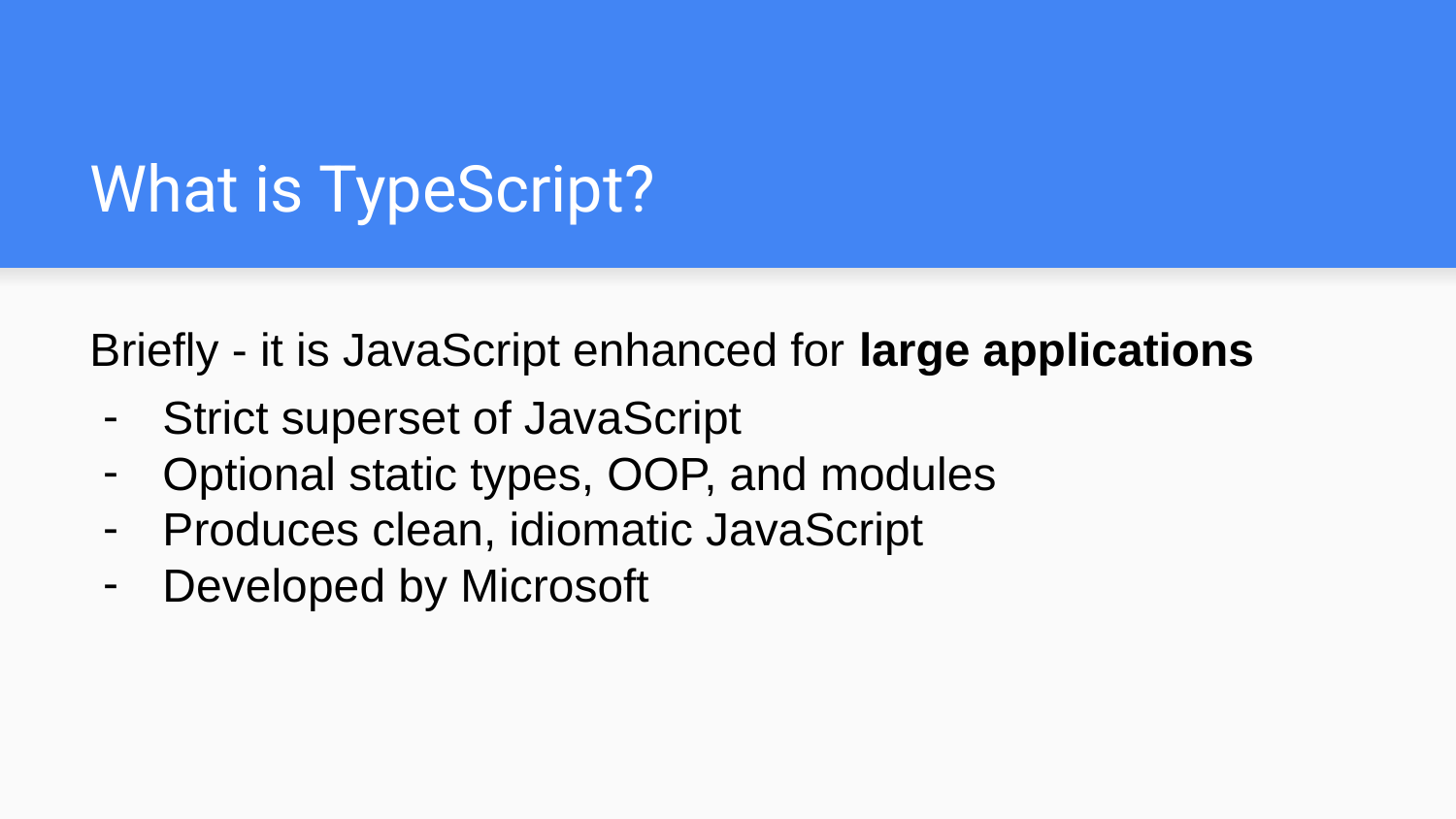

# What is TypeScript?
Briefly - it is JavaScript enhanced for large applications
Strict superset of JavaScript
Optional static types, OOP, and modules
Produces clean, idiomatic JavaScript
Developed by Microsoft